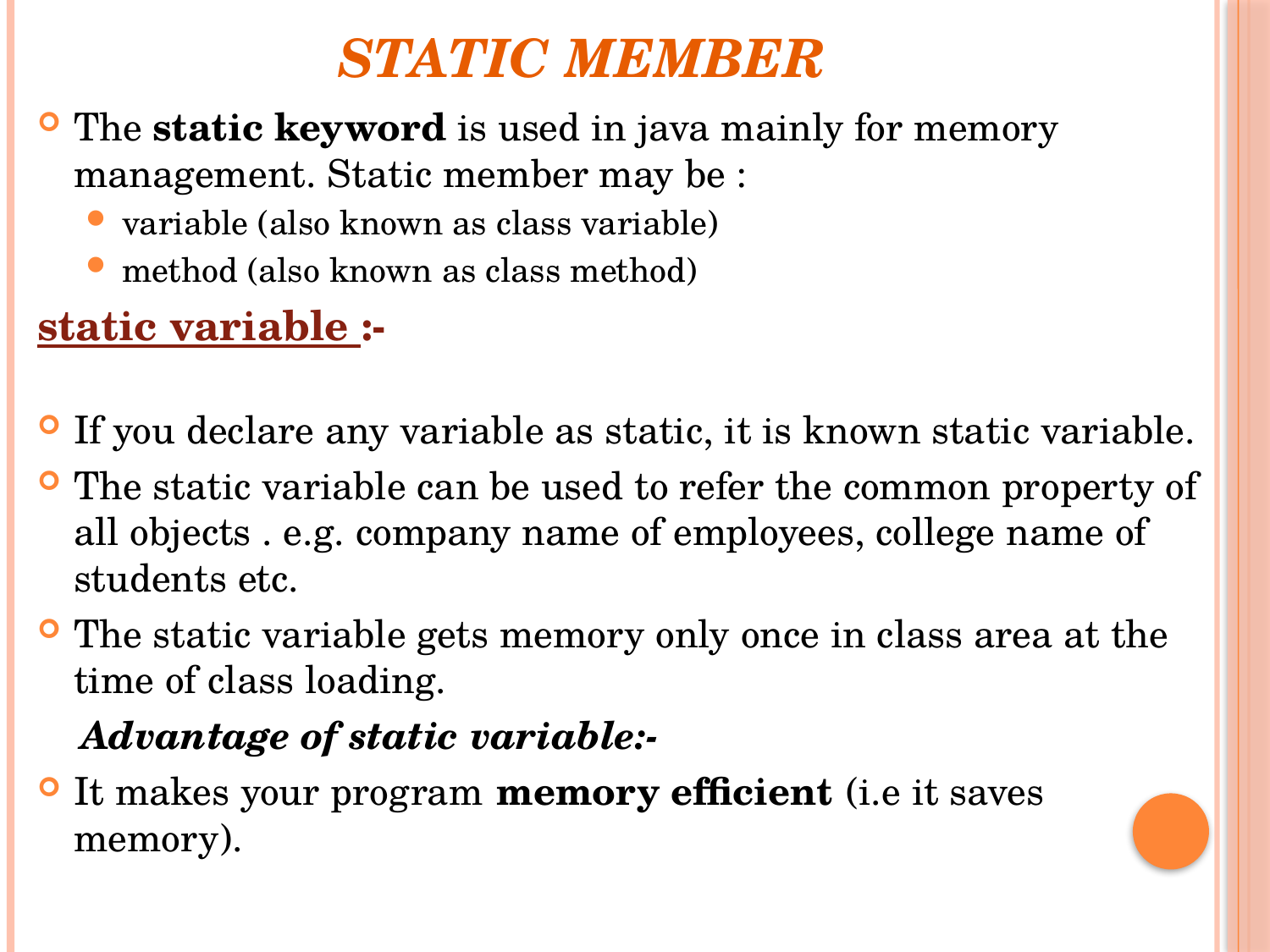

# Static Member
The static keyword is used in java mainly for memory management. Static member may be :
variable (also known as class variable)
method (also known as class method)
static variable :-

If you declare any variable as static, it is known static variable.
The static variable can be used to refer the common property of all objects . e.g. company name of employees, college name of students etc.
The static variable gets memory only once in class area at the time of class loading.
    Advantage of static variable:-
It makes your program memory efficient (i.e it saves memory).